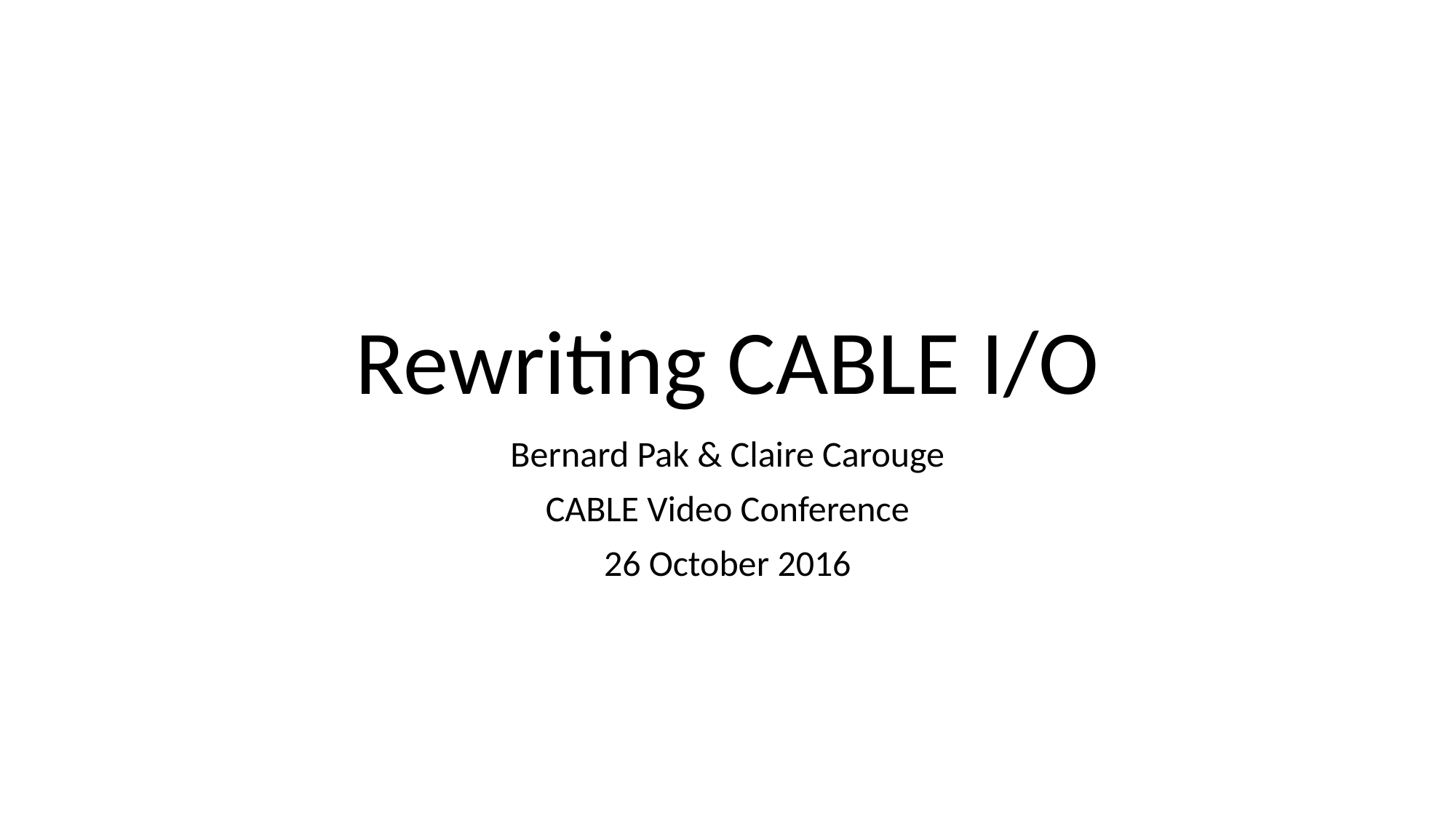

# Rewriting CABLE I/O
Bernard Pak & Claire Carouge
CABLE Video Conference
26 October 2016